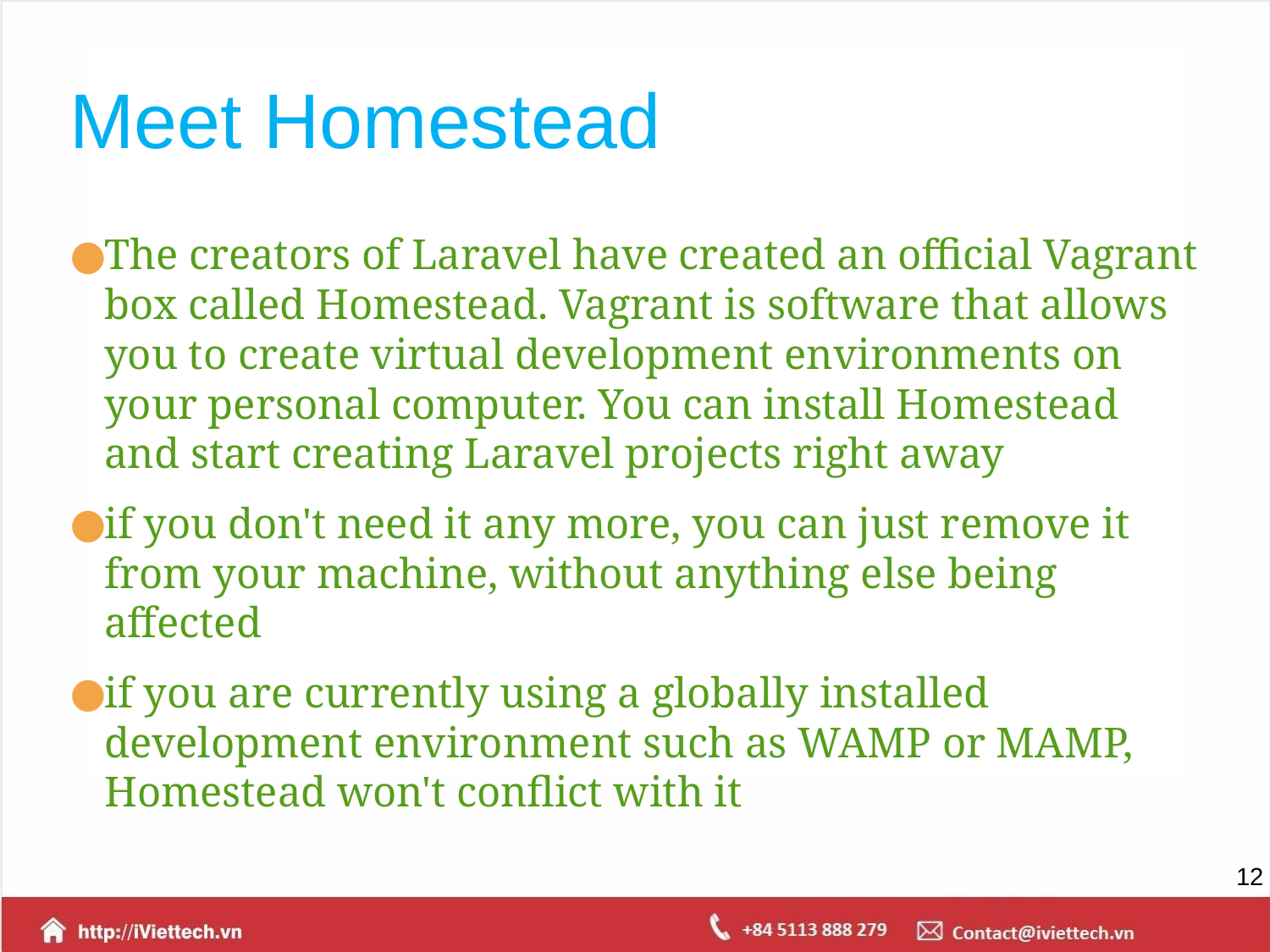

# Meet Homestead
The creators of Laravel have created an official Vagrant box called Homestead. Vagrant is software that allows you to create virtual development environments on your personal computer. You can install Homestead and start creating Laravel projects right away
if you don't need it any more, you can just remove it from your machine, without anything else being affected
if you are currently using a globally installed development environment such as WAMP or MAMP, Homestead won't conflict with it
12